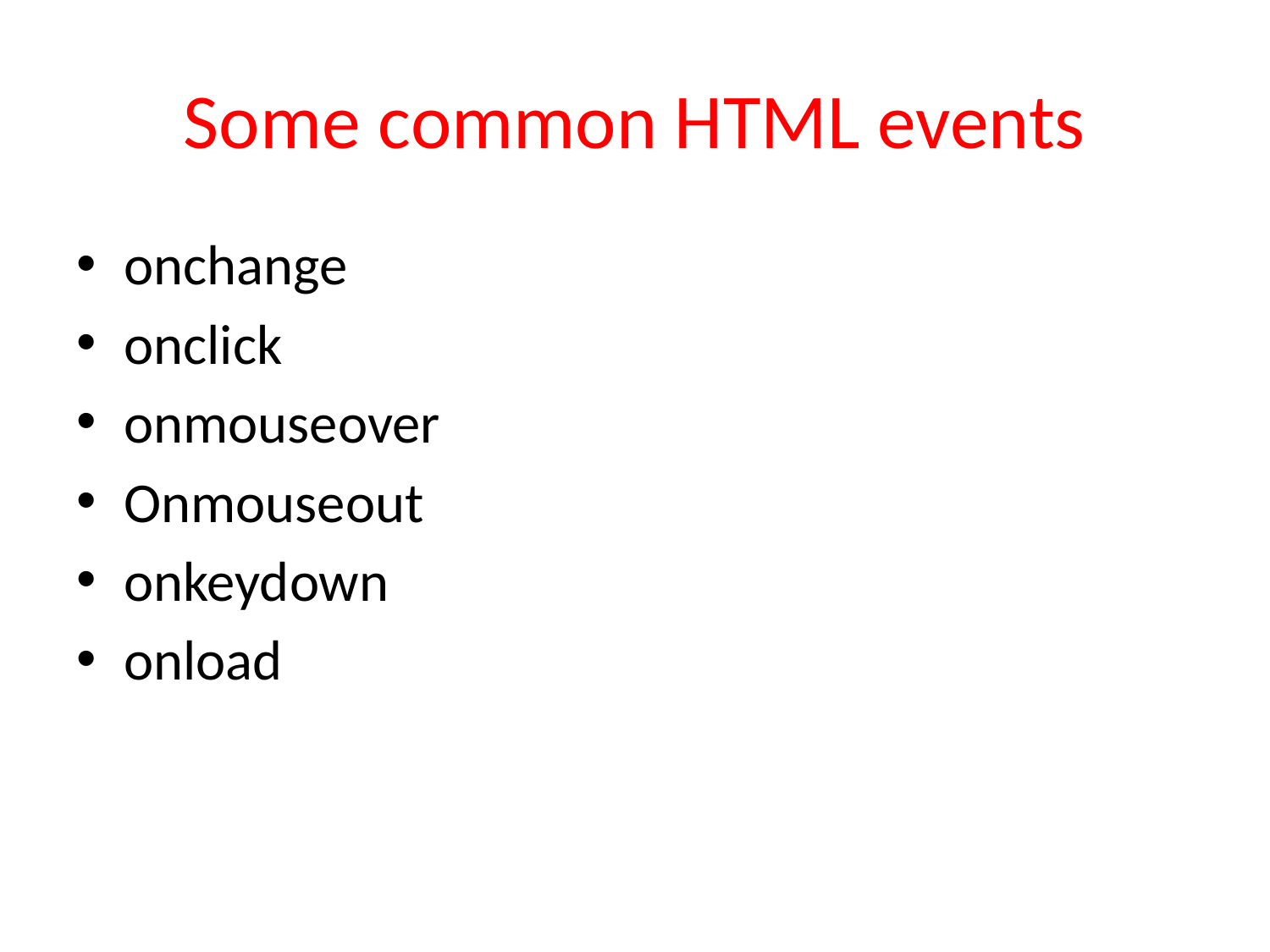

# Some common HTML events
onchange
onclick
onmouseover
Onmouseout
onkeydown
onload